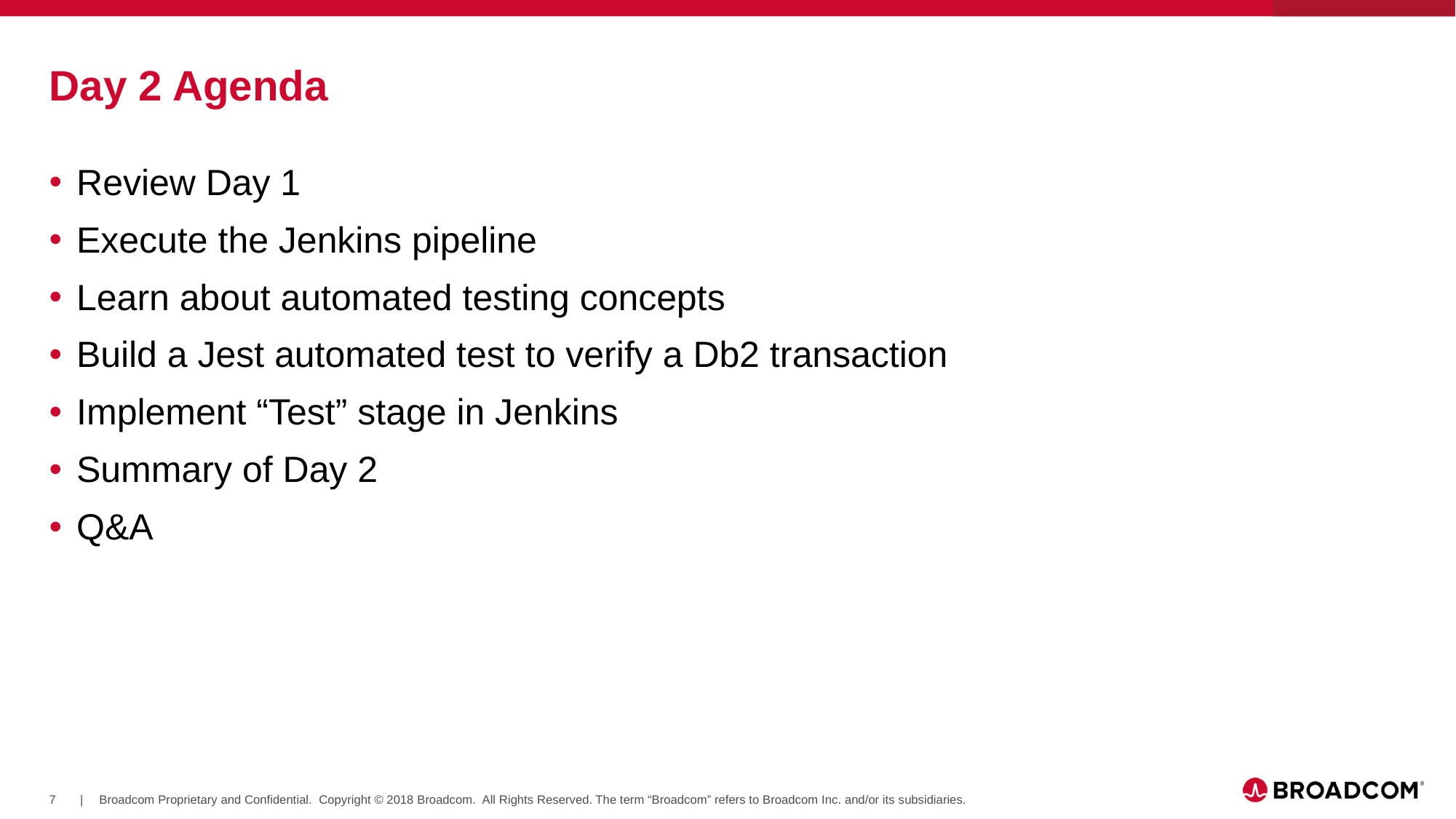

# Day 2 Agenda
Review Day 1
Execute the Jenkins pipeline
Learn about automated testing concepts
Build a Jest automated test to verify a Db2 transaction
Implement “Test” stage in Jenkins
Summary of Day 2
Q&A